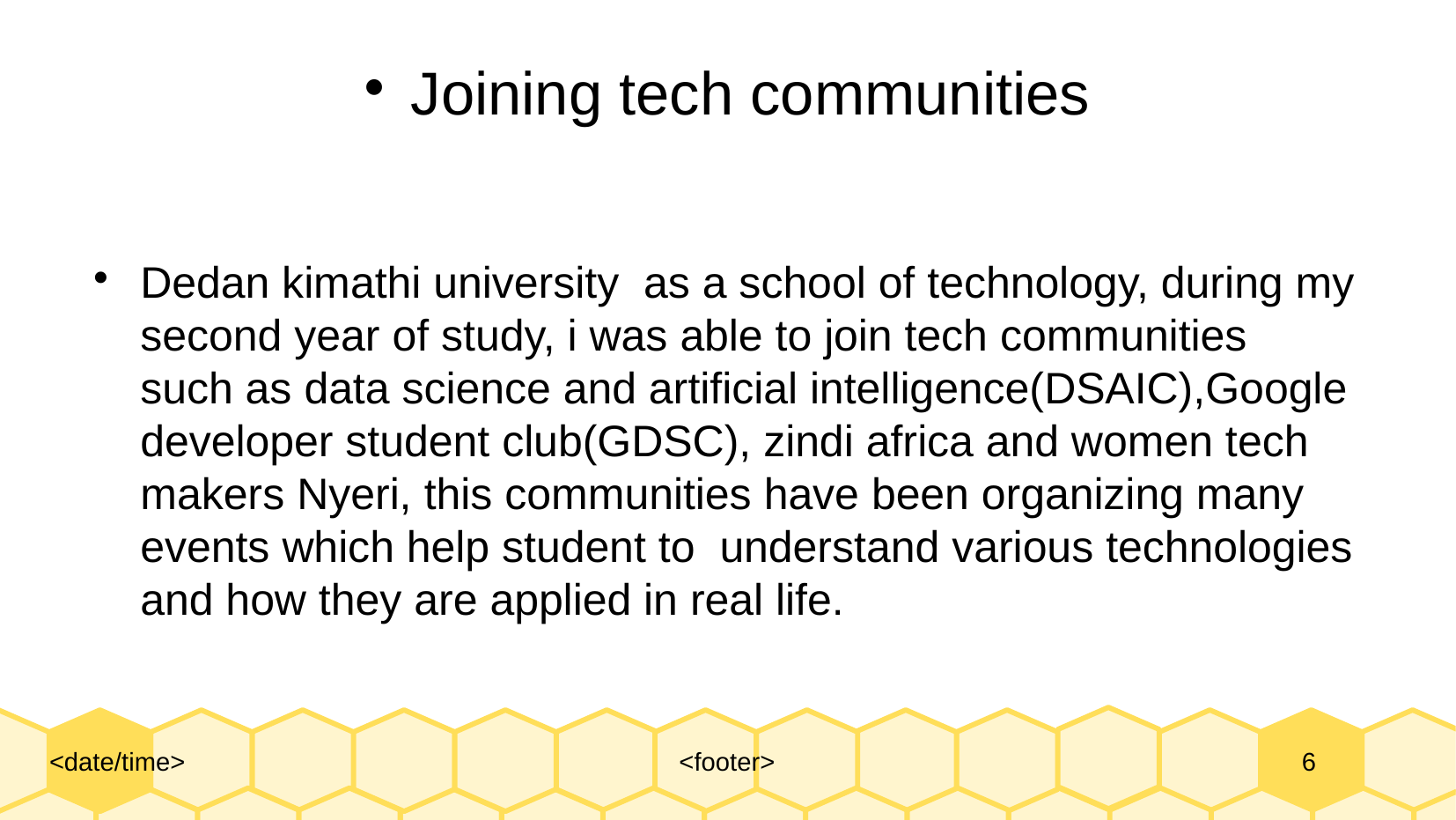

# Joining tech communities

Dedan kimathi university  as a school of technology, during my second year of study, i was able to join tech communities   such as data science and artificial intelligence(DSAIC),Google developer student club(GDSC), zindi africa and women tech makers Nyeri, this communities have been organizing many events which help student to  understand various technologies and how they are applied in real life.